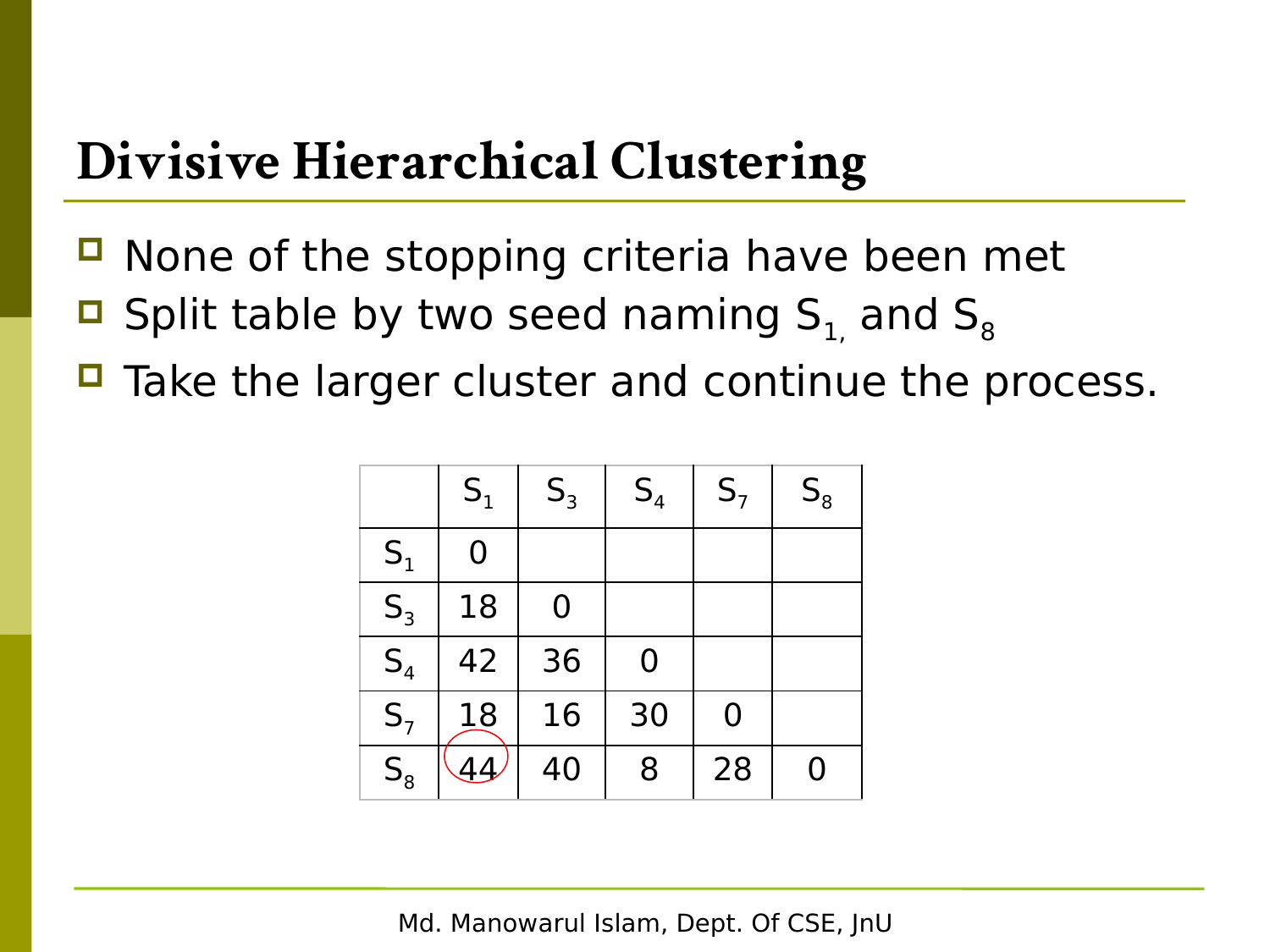

# Divisive Hierarchical Clustering
None of the stopping criteria have been met
Split table by two seed naming S1, and S8
Take the larger cluster and continue the process.
|  | S1 | S3 | S4 | S7 | S8 |
| --- | --- | --- | --- | --- | --- |
| S1 | 0 |  |  |  |  |
| S3 | 18 | 0 |  |  |  |
| S4 | 42 | 36 | 0 |  |  |
| S7 | 18 | 16 | 30 | 0 |  |
| S8 | 44 | 40 | 8 | 28 | 0 |